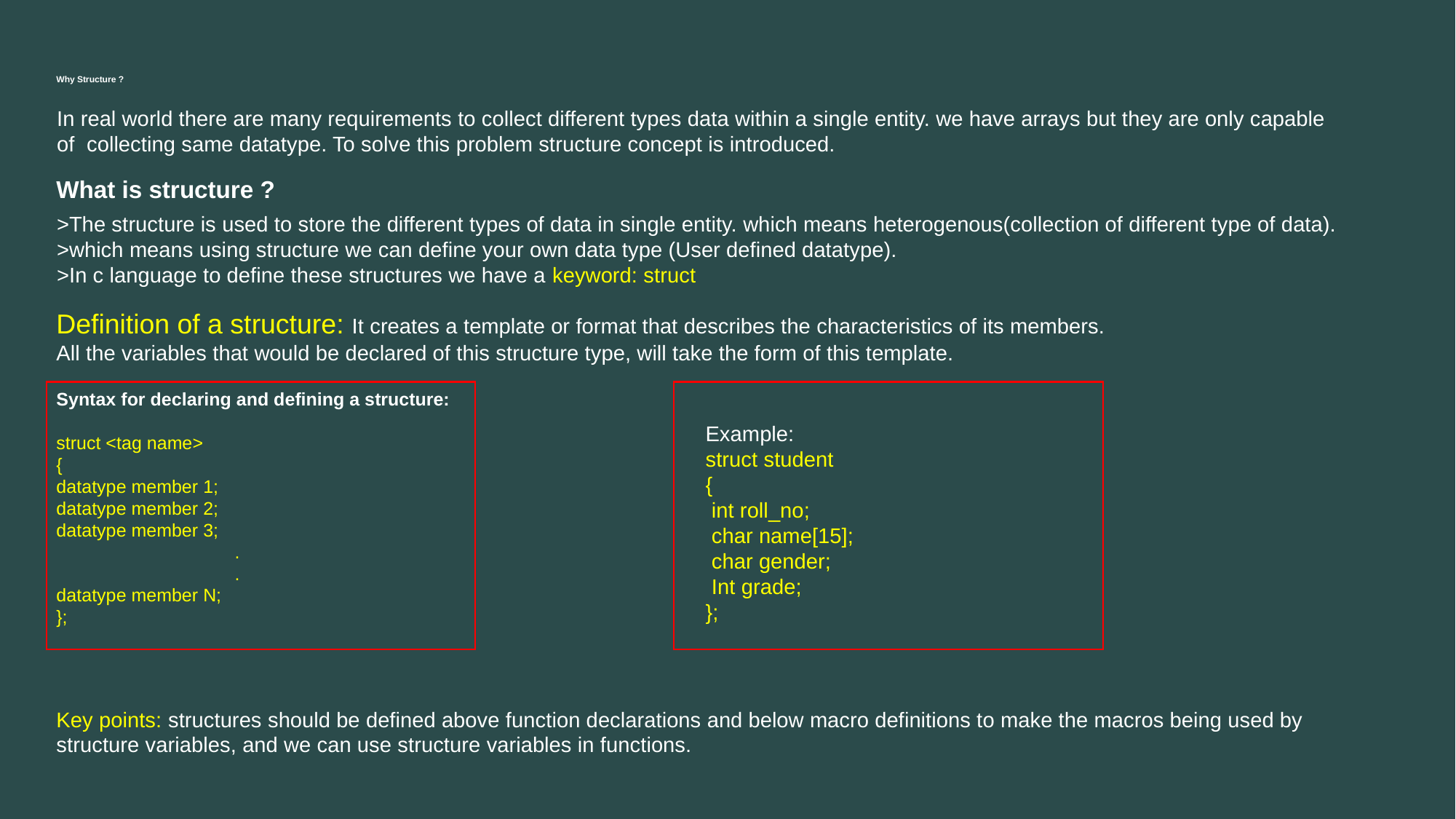

# Why Structure ?
In real world there are many requirements to collect different types data within a single entity. we have arrays but they are only capable of  collecting same datatype. To solve this problem structure concept is introduced.

What is structure ?
>The structure is used to store the different types of data in single entity. which means heterogenous(collection of different type of data).
>which means using structure we can define your own data type (User defined datatype).
>In c language to define these structures we have a keyword: struct

Definition of a structure: It creates a template or format that describes the characteristics of its members.
All the variables that would be declared of this structure type, will take the form of this template.

Syntax for declaring and defining a structure:

struct <tag name>
{
datatype member 1;
datatype member 2;
datatype member 3;
                                   .
                                   .
datatype member N;
};
Example:
struct student
{
 int roll_no;
 char name[15];
 char gender;
 Int grade;
};
Key points: structures should be defined above function declarations and below macro definitions to make the macros being used by structure variables, and we can use structure variables in functions.